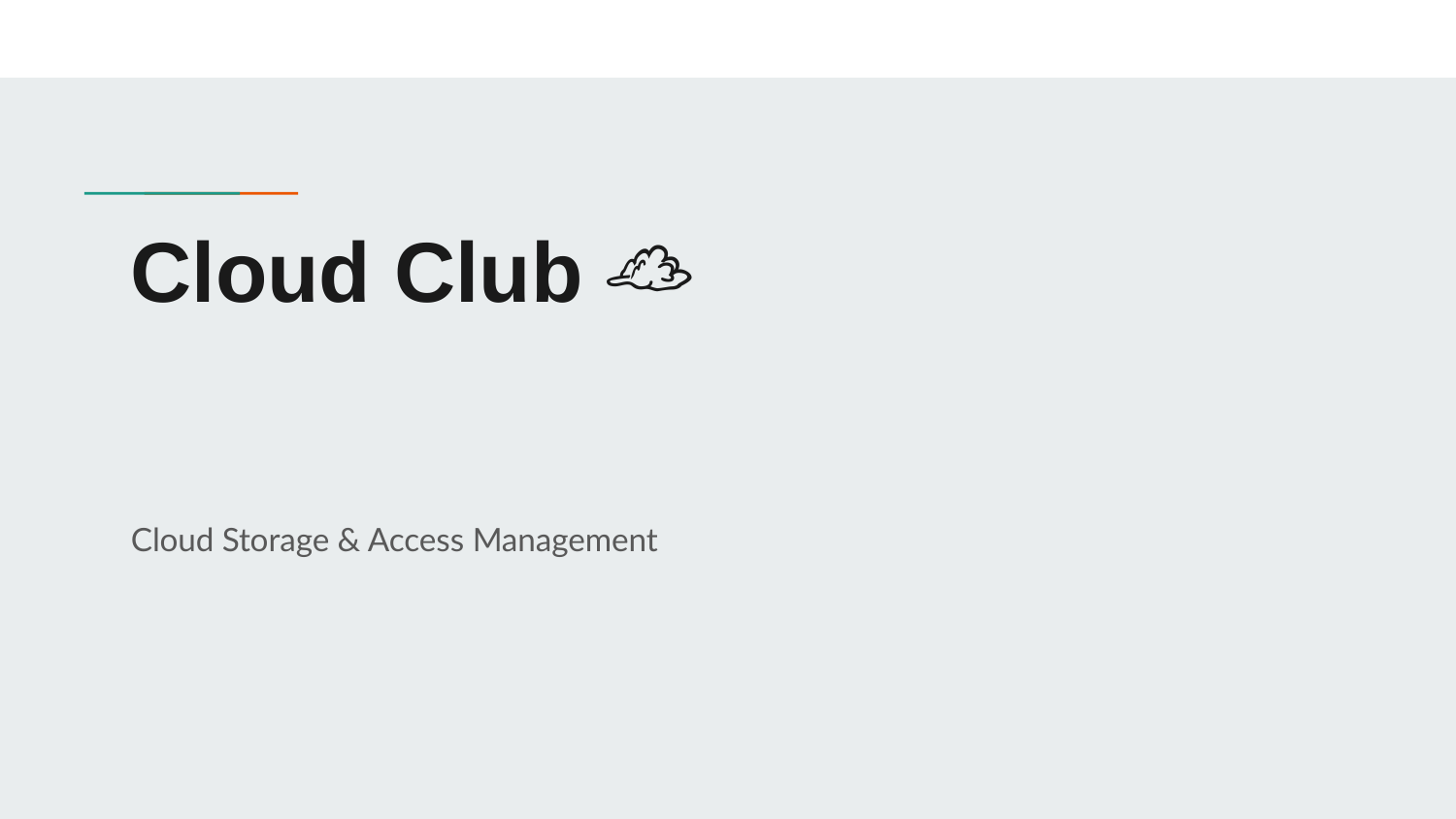

# Cloud Club ☁️
Cloud Storage & Access Management